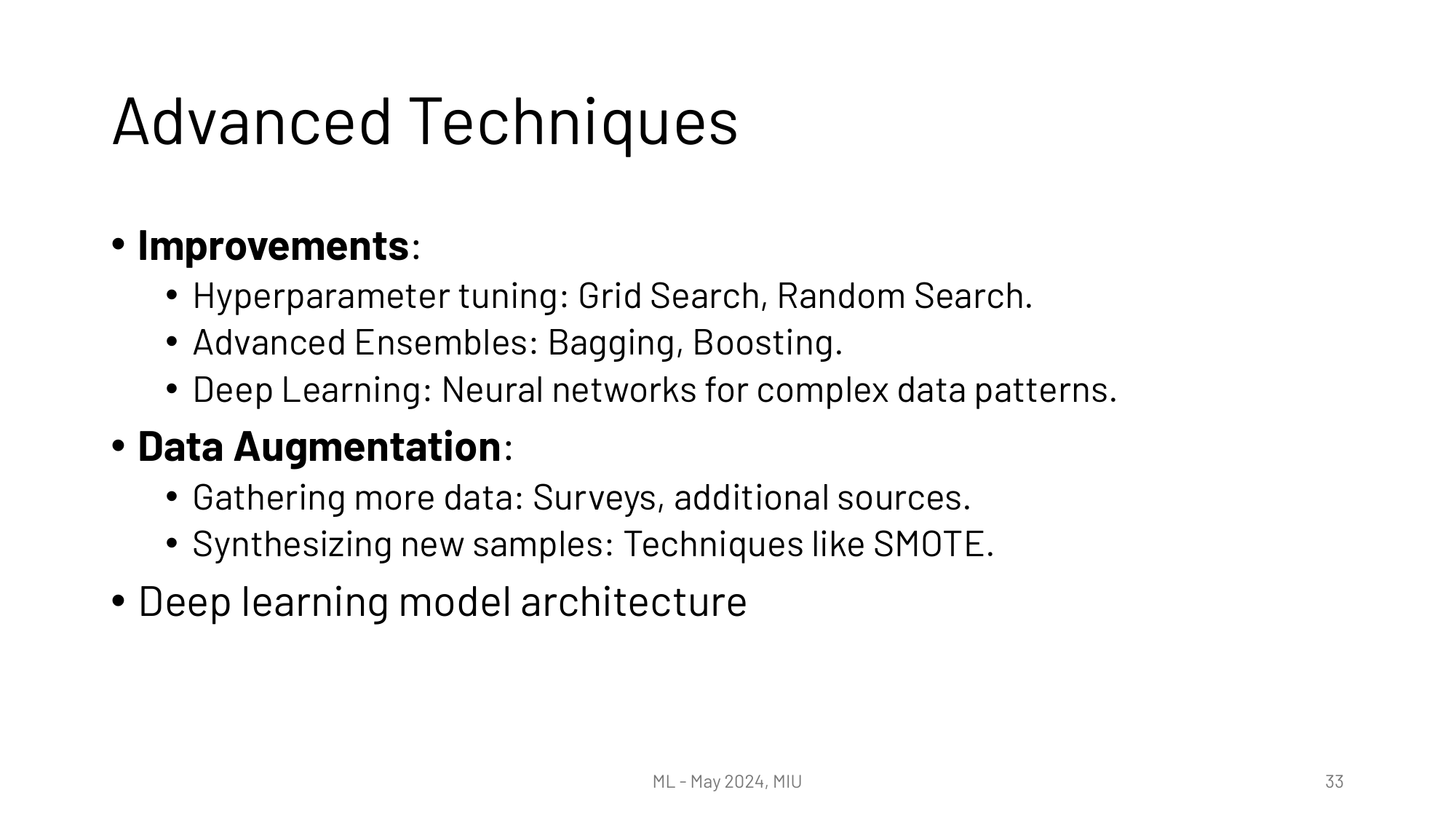

# Advanced Techniques
Improvements:
Hyperparameter tuning: Grid Search, Random Search.
Advanced Ensembles: Bagging, Boosting.
Deep Learning: Neural networks for complex data patterns.
Data Augmentation:
Gathering more data: Surveys, additional sources.
Synthesizing new samples: Techniques like SMOTE.
Deep learning model architecture

ML - May 2024, MIU
33